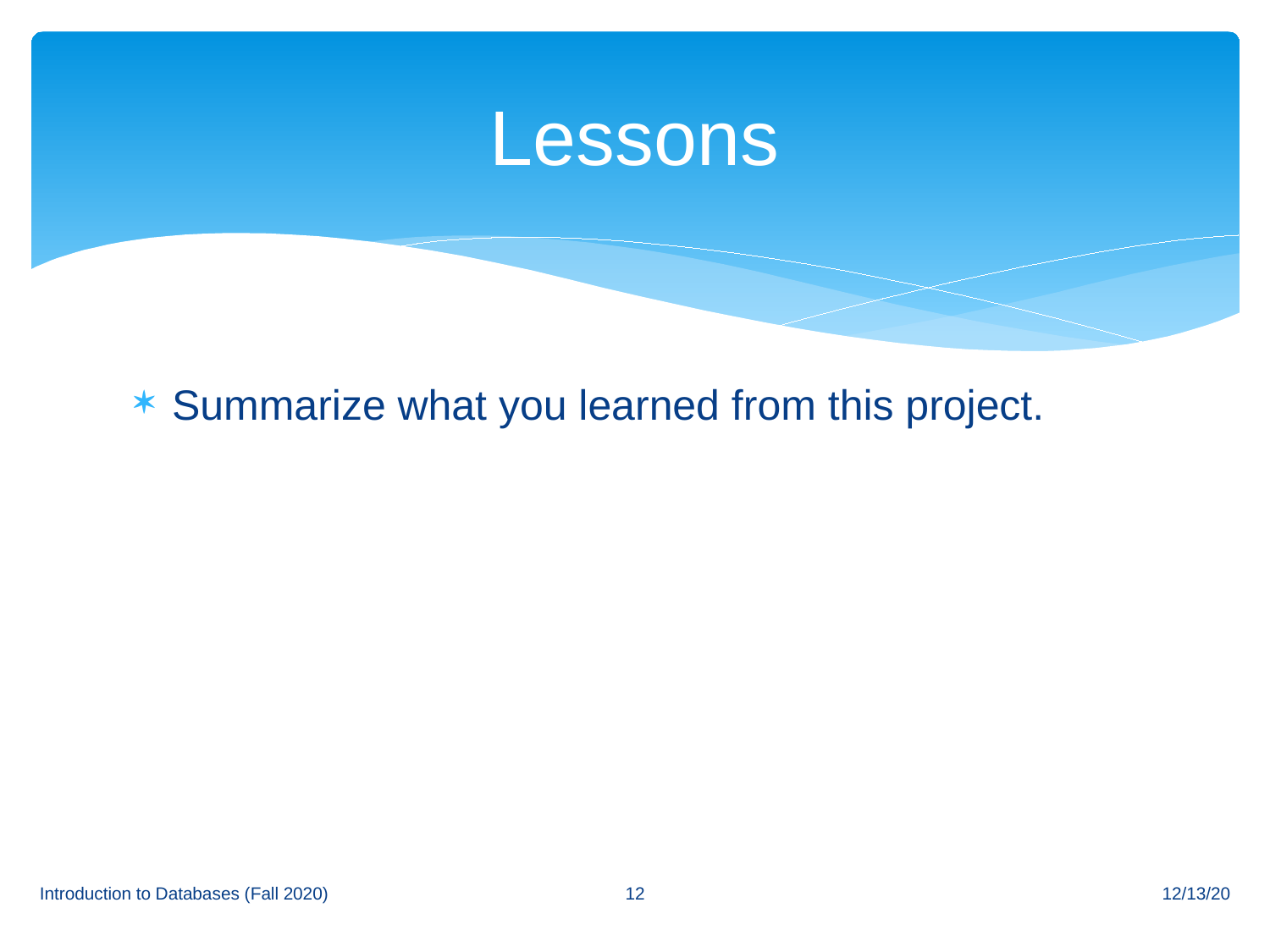

# Lessons
Summarize what you learned from this project.
12
Introduction to Databases (Fall 2020)
12/13/20